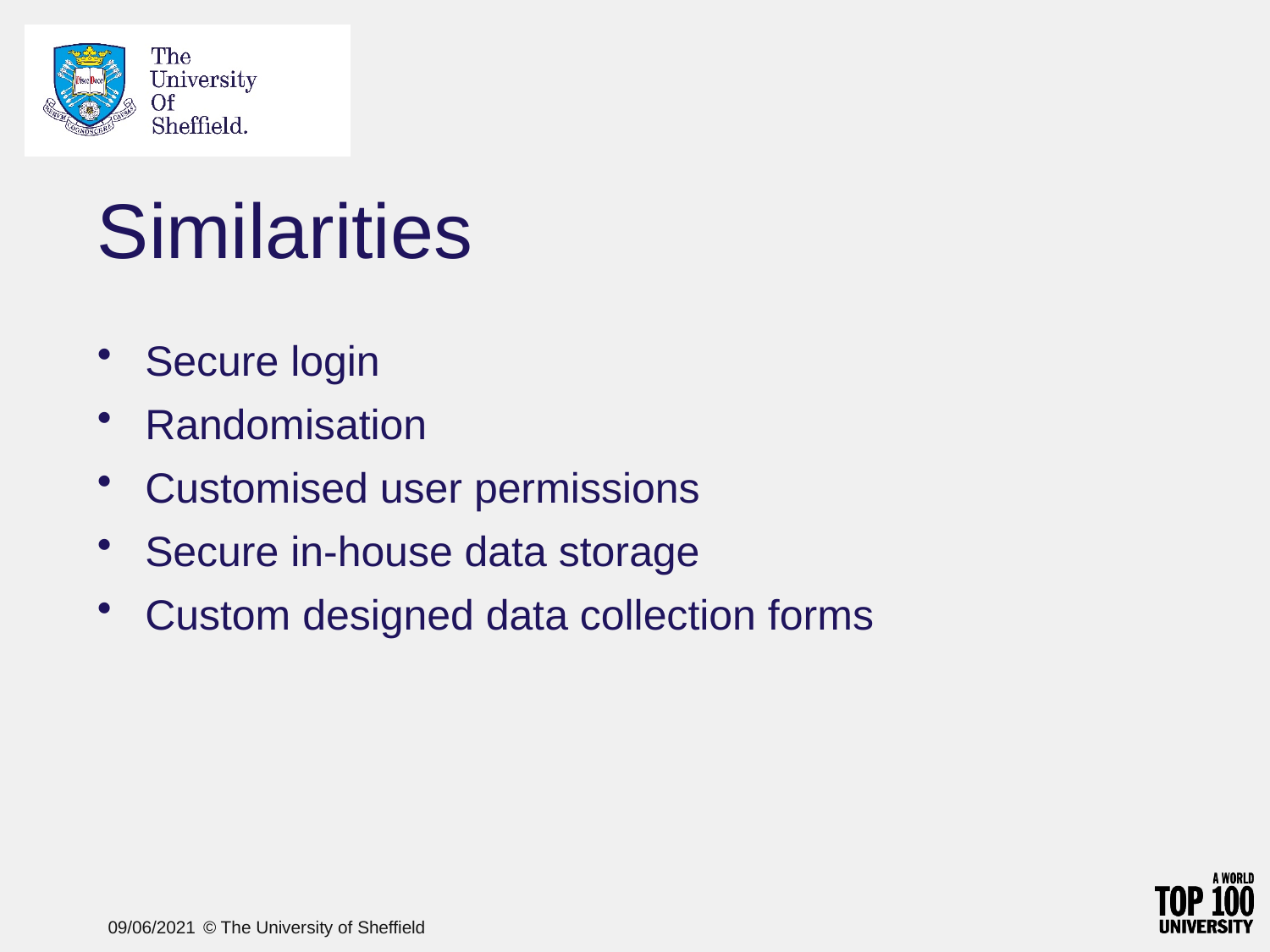

# Similarities
Secure login
Randomisation
Customised user permissions
Secure in-house data storage
Custom designed data collection forms

09/06/2021
© The University of Sheffield